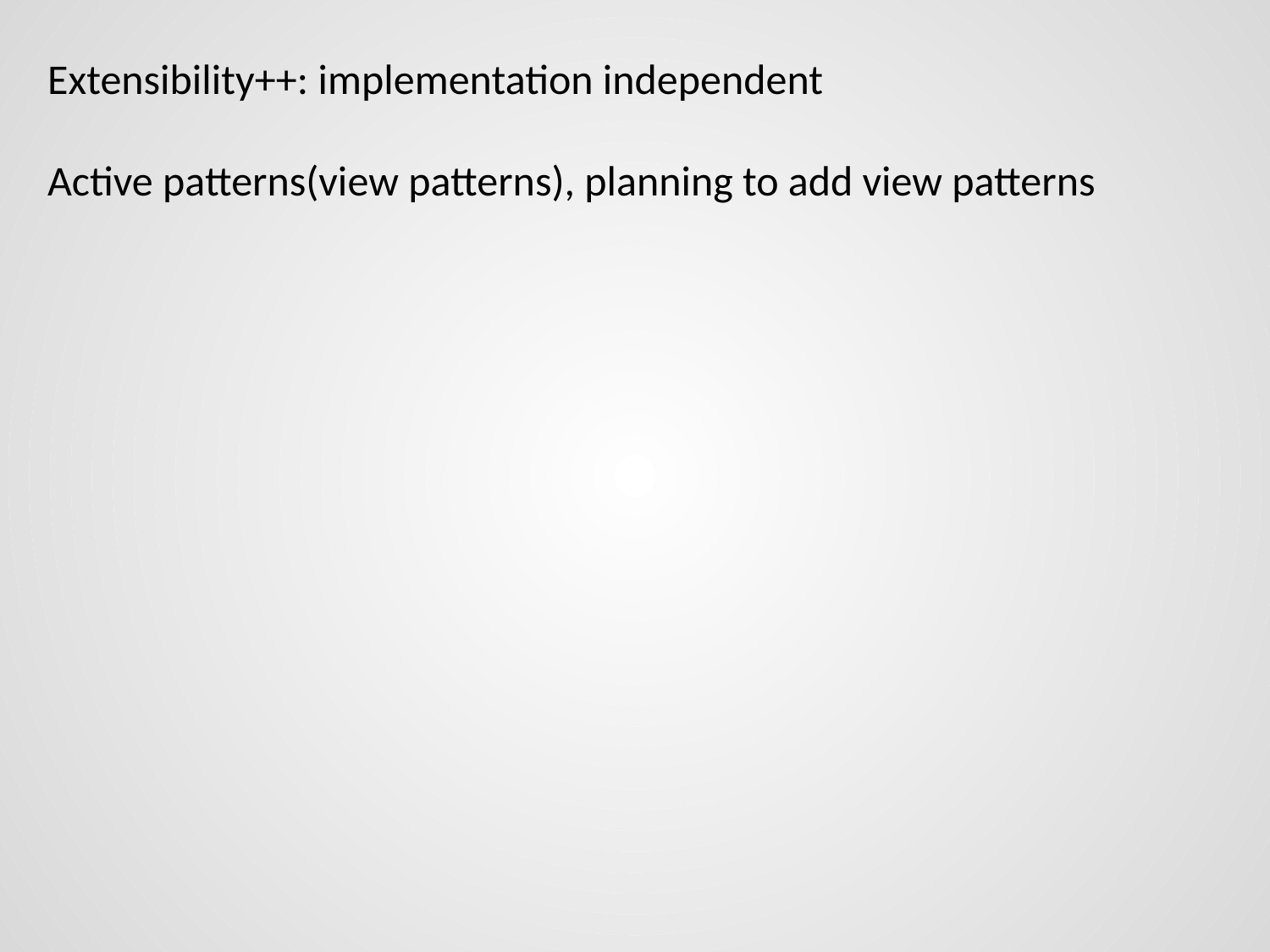

Extensibility++: implementation independent

Active patterns(view patterns), planning to add view patterns